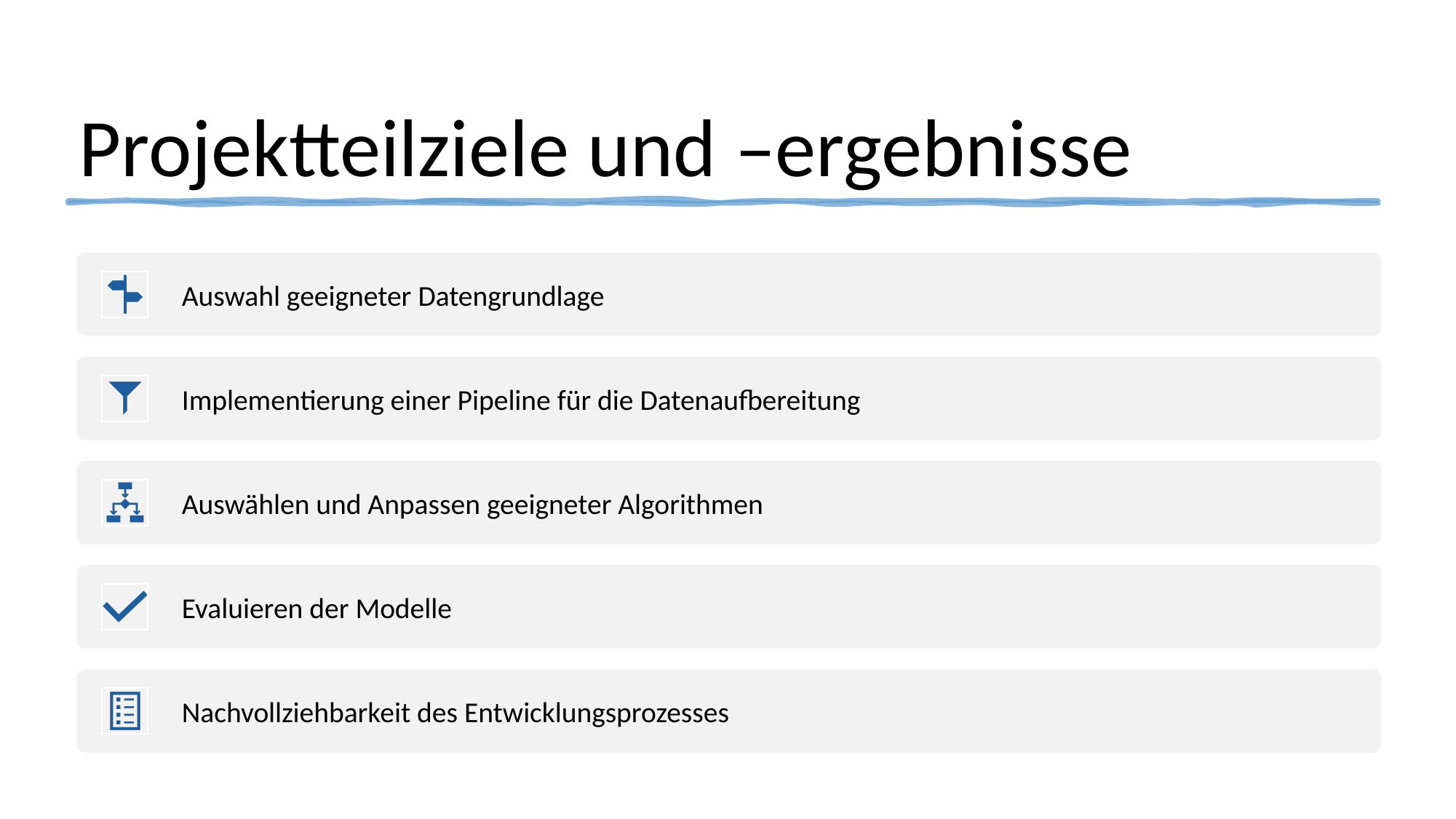

# Projektteilziele und –ergebnisse

Auswahl geeigneter Datengrundlage

Implementierung einer Pipeline für die Datenaufbereitung

Auswählen und Anpassen geeigneter Algorithmen

Evaluieren der Modelle

Nachvollziehbarkeit des Entwicklungsprozesses